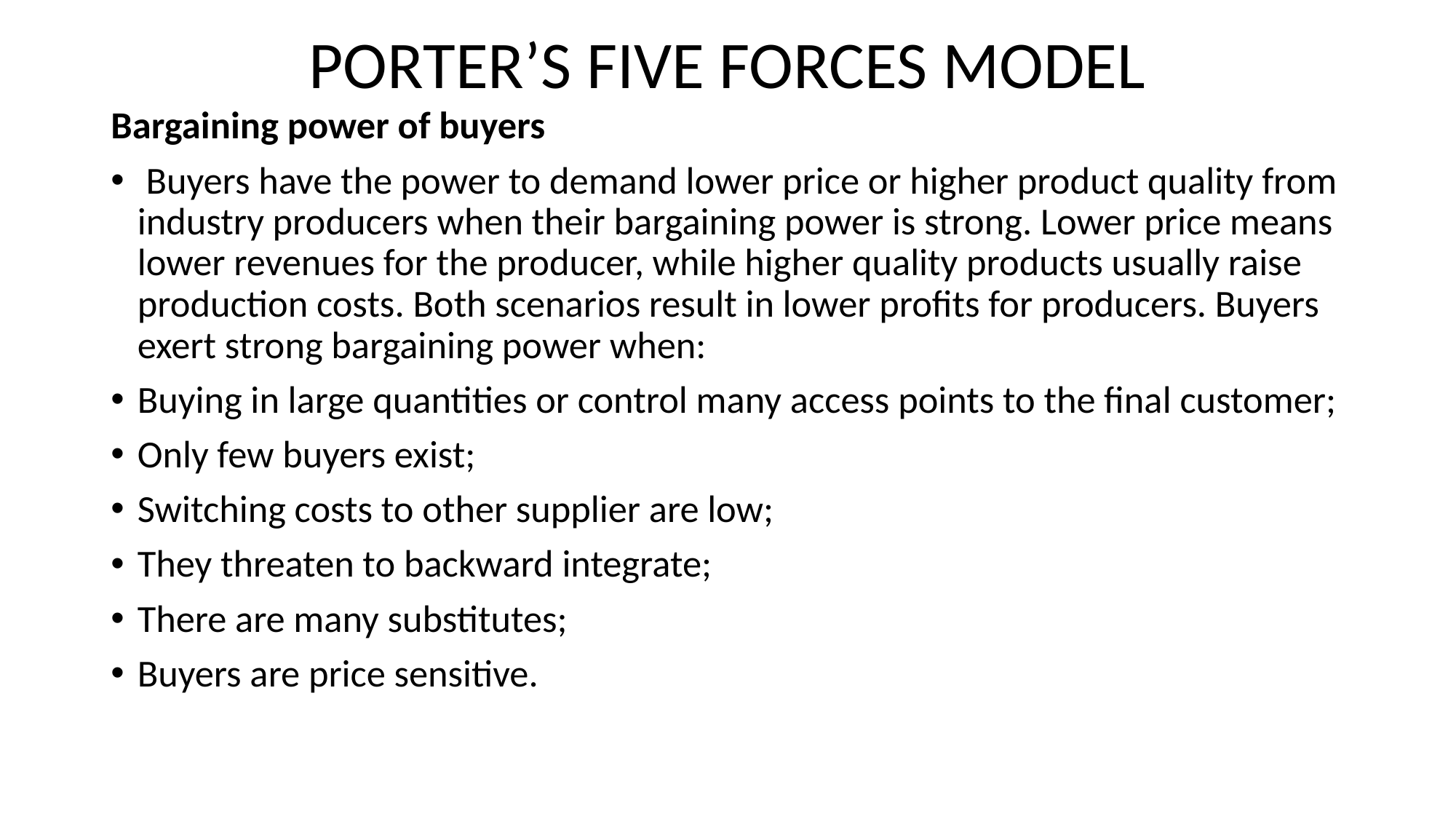

# PORTER’S FIVE FORCES MODEL
Bargaining power of buyers
 Buyers have the power to demand lower price or higher product quality from industry producers when their bargaining power is strong. Lower price means lower revenues for the producer, while higher quality products usually raise production costs. Both scenarios result in lower profits for producers. Buyers exert strong bargaining power when:
Buying in large quantities or control many access points to the final customer;
Only few buyers exist;
Switching costs to other supplier are low;
They threaten to backward integrate;
There are many substitutes;
Buyers are price sensitive.